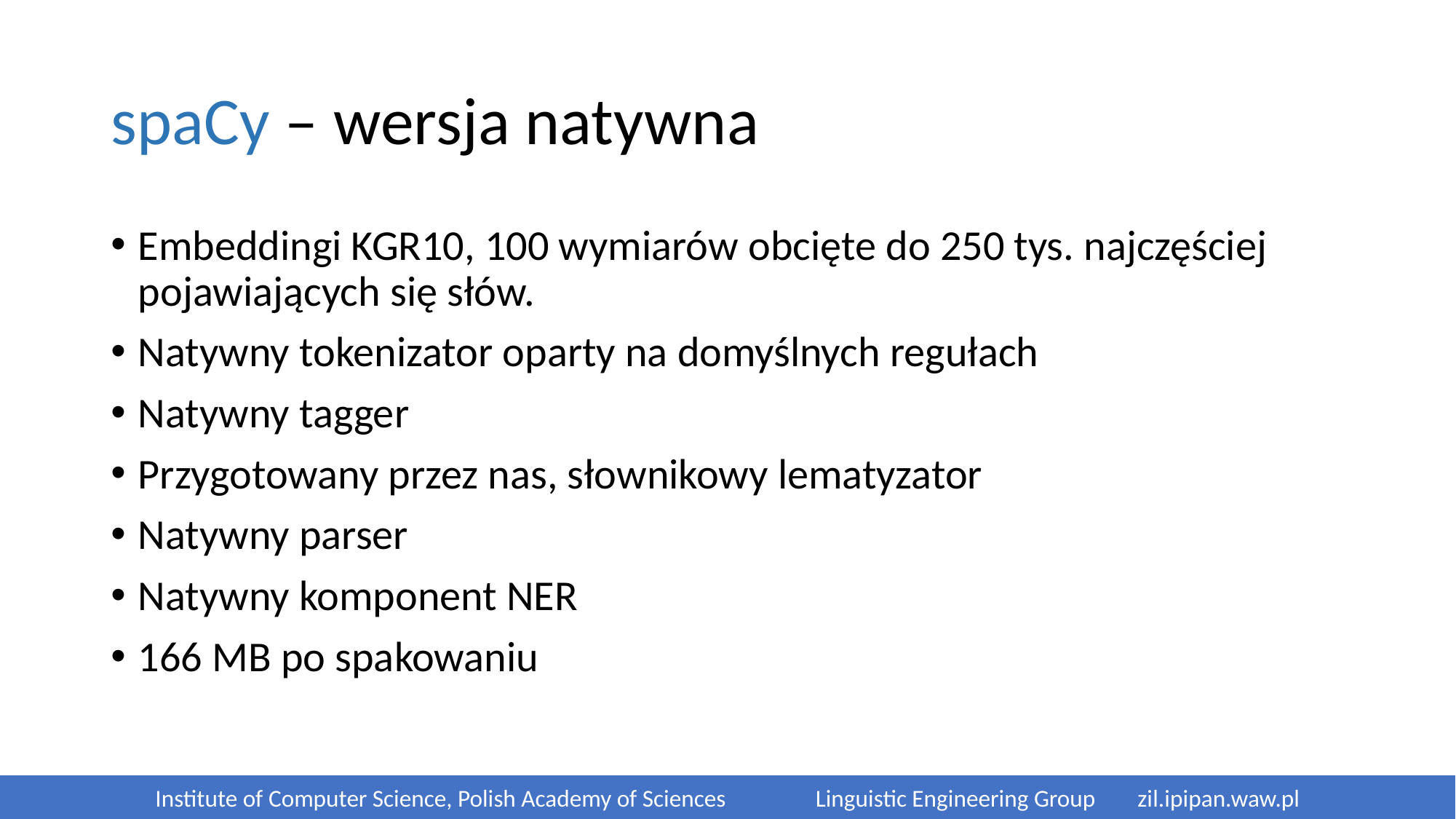

# spaCy – wersja natywna
Embeddingi KGR10, 100 wymiarów obcięte do 250 tys. najczęściej pojawiających się słów.
Natywny tokenizator oparty na domyślnych regułach
Natywny tagger
Przygotowany przez nas, słownikowy lematyzator
Natywny parser
Natywny komponent NER
166 MB po spakowaniu
Institute of Computer Science, Polish Academy of Sciences	 Linguistic Engineering Group 	zil.ipipan.waw.pl